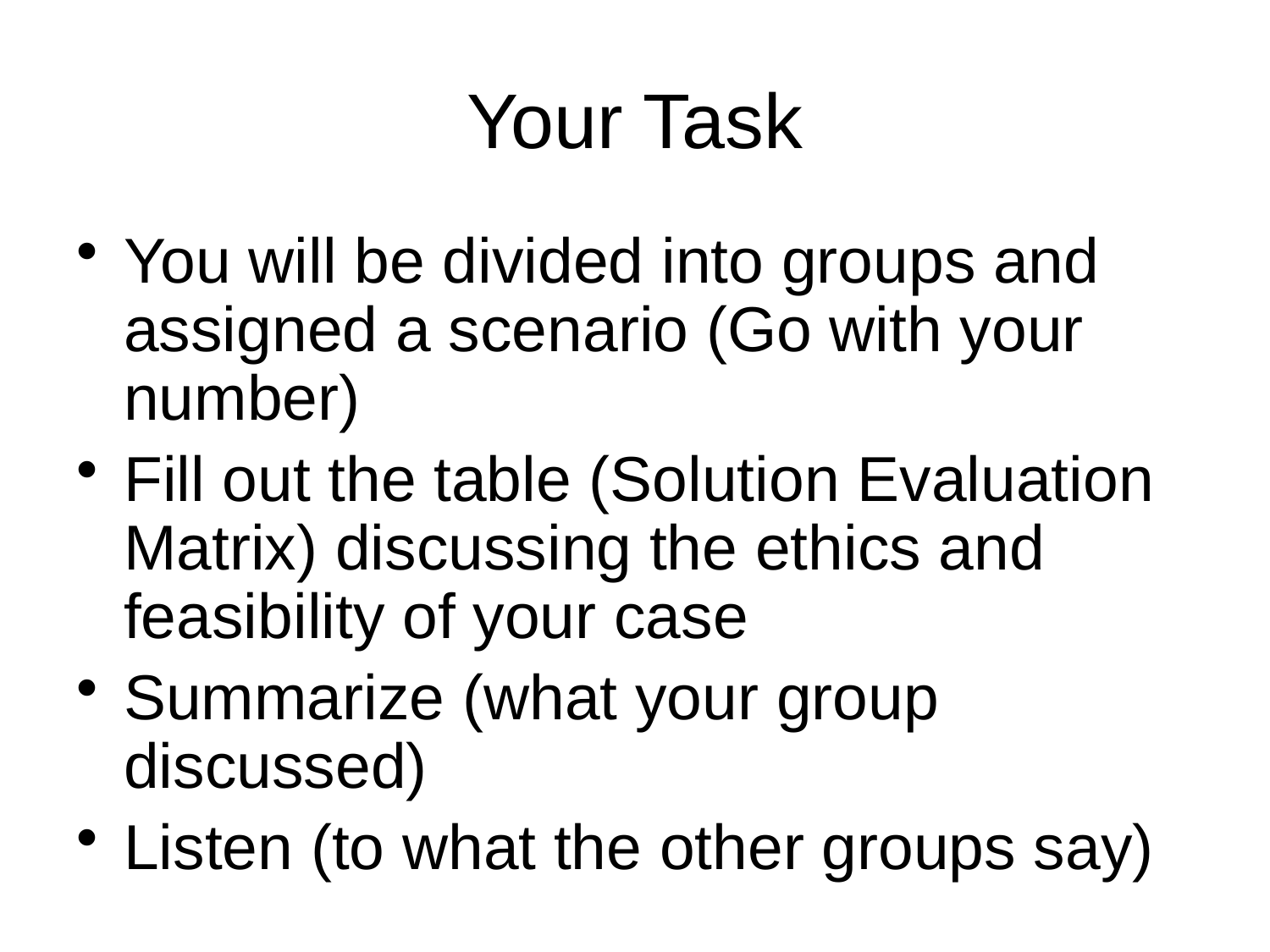

# Your Task
You will be divided into groups and assigned a scenario (Go with your number)
Fill out the table (Solution Evaluation Matrix) discussing the ethics and feasibility of your case
Summarize (what your group discussed)
Listen (to what the other groups say)